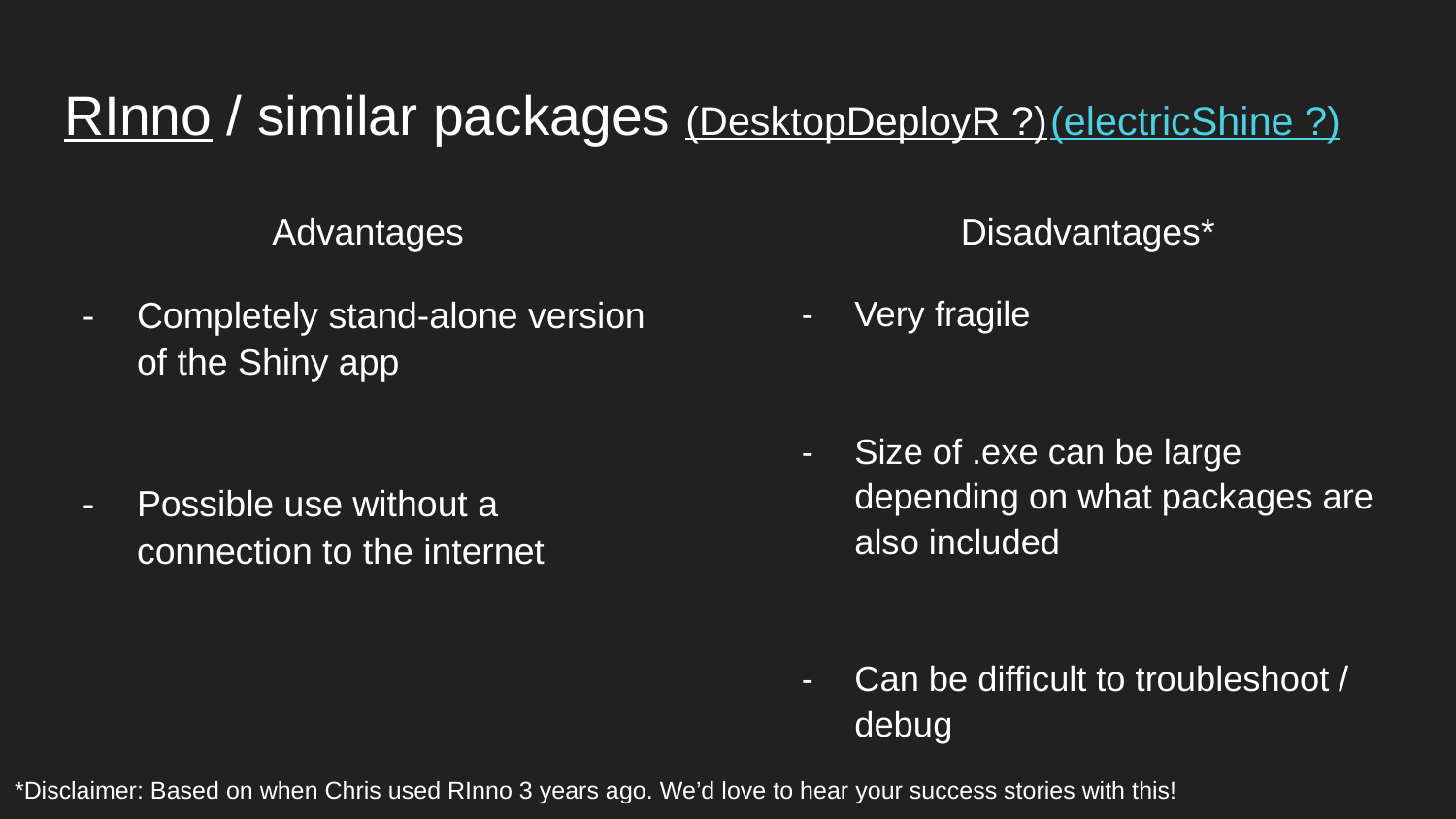

# RInno / similar packages (DesktopDeployR ?) (electricShine ?)
Advantages
Disadvantages*
Completely stand-alone version of the Shiny app

Possible use without a connection to the internet
Very fragile

Size of .exe can be large depending on what packages are also included

Can be difficult to troubleshoot / debug
*Disclaimer: Based on when Chris used RInno 3 years ago. We’d love to hear your success stories with this!